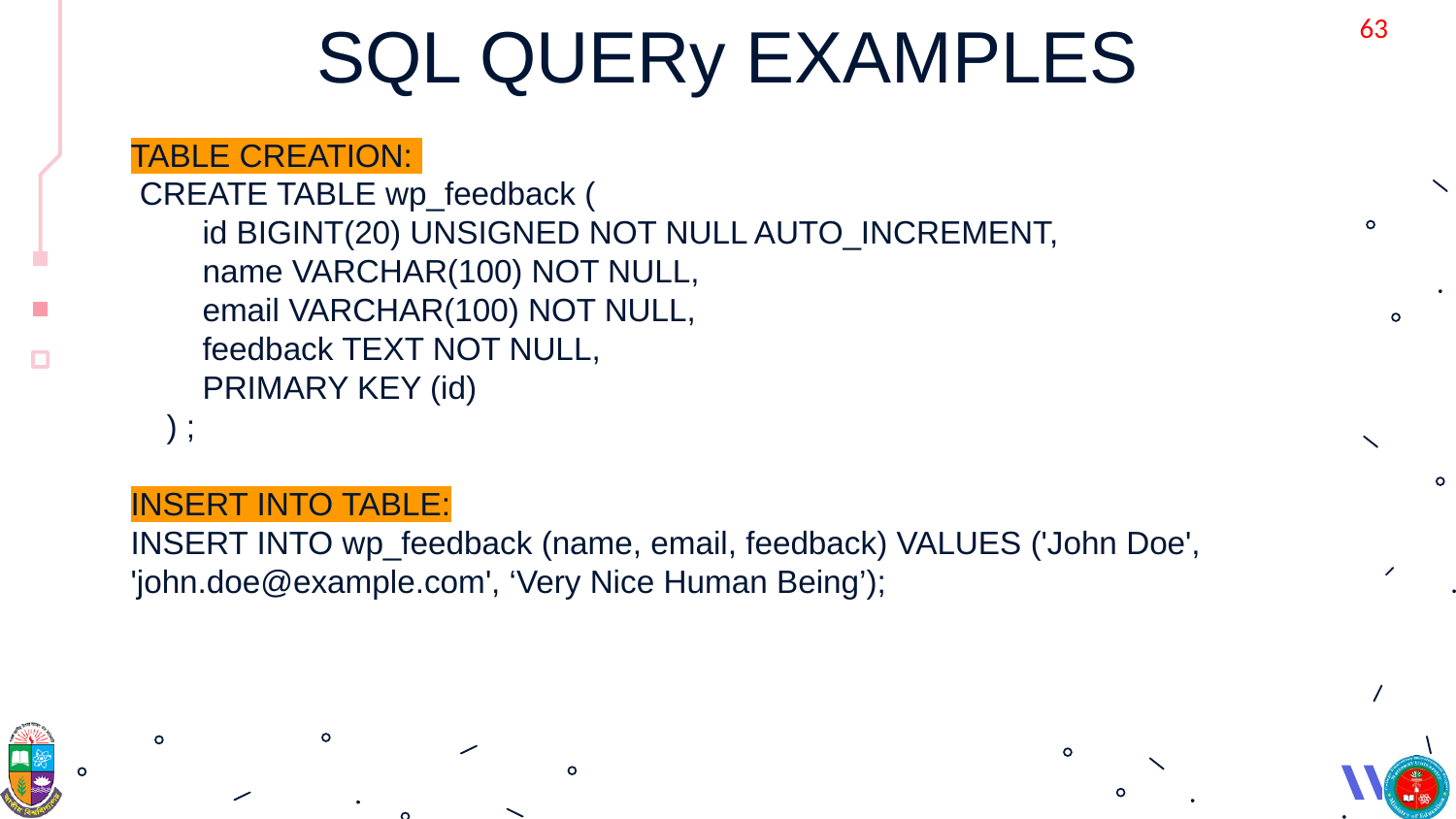

63
# SQL QUERy EXAMPLES
TABLE CREATION:
 CREATE TABLE wp_feedback (
        id BIGINT(20) UNSIGNED NOT NULL AUTO_INCREMENT,
        name VARCHAR(100) NOT NULL,
        email VARCHAR(100) NOT NULL,
        feedback TEXT NOT NULL,
        PRIMARY KEY (id)
    ) ;

INSERT INTO TABLE:
INSERT INTO wp_feedback (name, email, feedback) VALUES ('John Doe', 'john.doe@example.com', ‘Very Nice Human Being’);